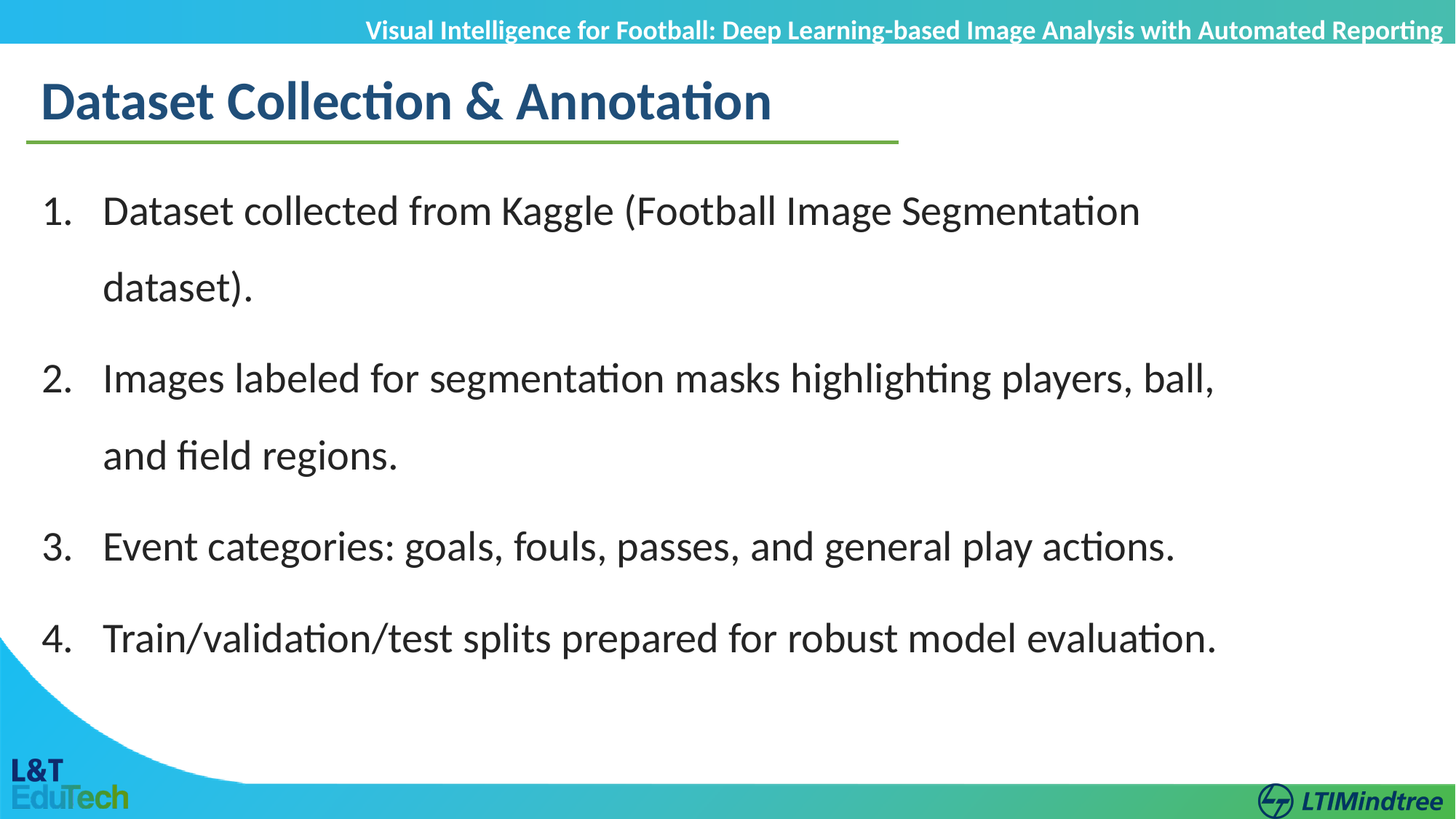

Visual Intelligence for Football: Deep Learning-based Image Analysis with Automated Reporting

Dataset Collection & Annotation

Dataset collected from Kaggle (Football Image Segmentation dataset).
Images labeled for segmentation masks highlighting players, ball, and field regions.
Event categories: goals, fouls, passes, and general play actions.
Train/validation/test splits prepared for robust model evaluation.